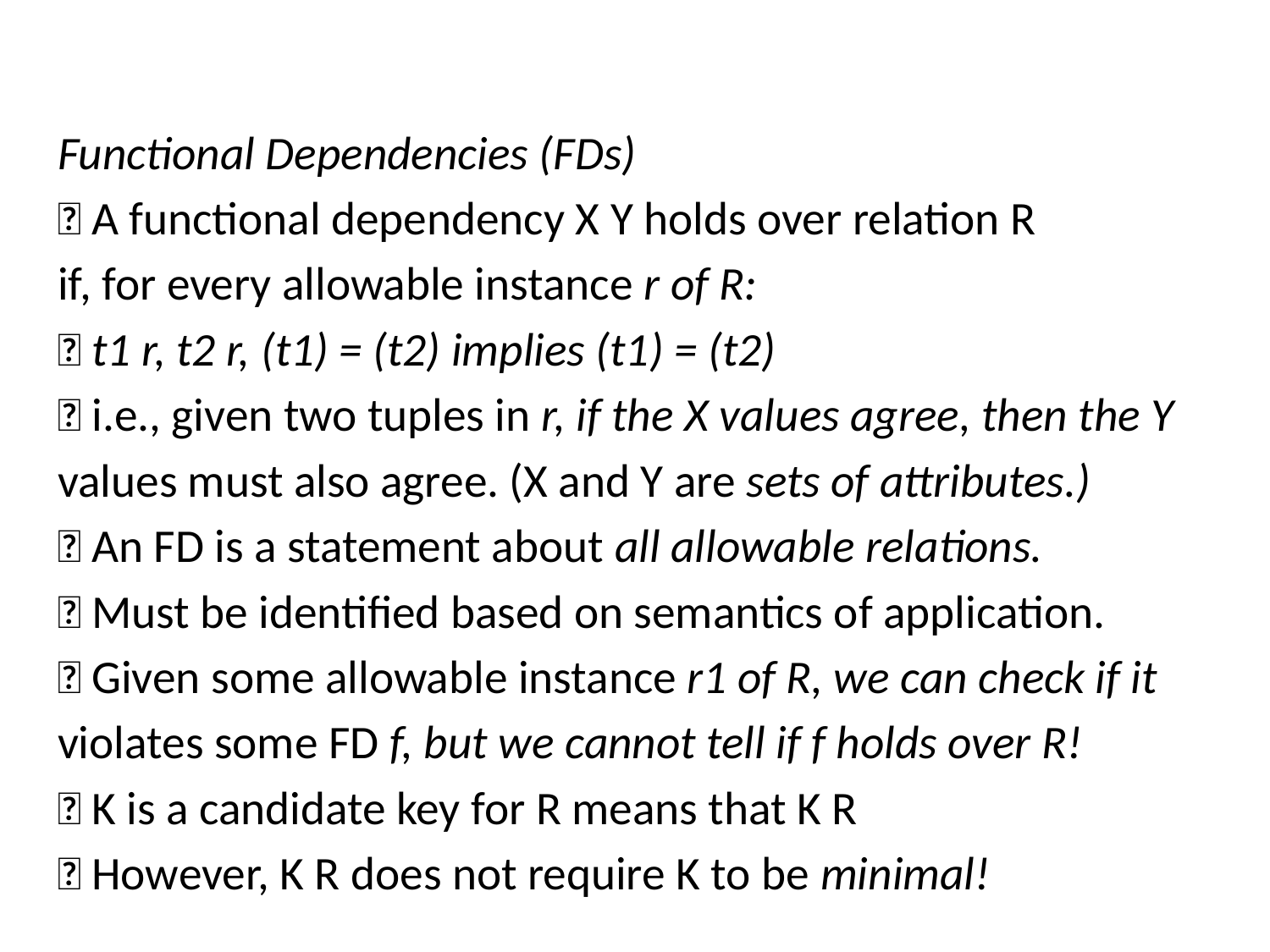

#
Functional Dependencies (FDs)
􀂙 A functional dependency X Y holds over relation R
if, for every allowable instance r of R:
􀂃 t1 r, t2 r, (t1) = (t2) implies (t1) = (t2)
􀂃 i.e., given two tuples in r, if the X values agree, then the Y
values must also agree. (X and Y are sets of attributes.)
􀂙 An FD is a statement about all allowable relations.
􀂃 Must be identified based on semantics of application.
􀂃 Given some allowable instance r1 of R, we can check if it
violates some FD f, but we cannot tell if f holds over R!
􀂙 K is a candidate key for R means that K R
􀂃 However, K R does not require K to be minimal!